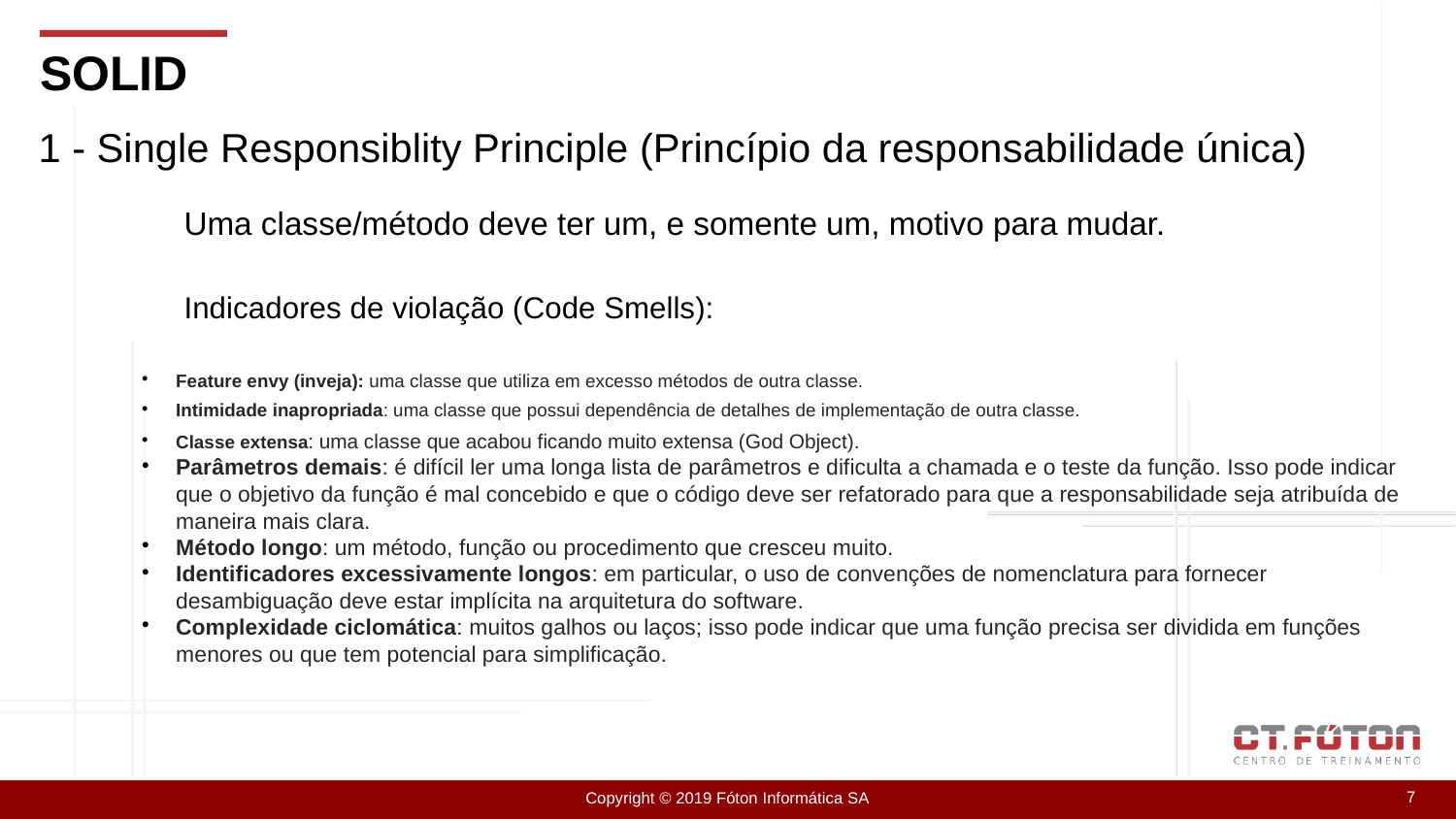

SOLID
1 - Single Responsiblity Principle (Princípio da responsabilidade única)
	Uma classe/método deve ter um, e somente um, motivo para mudar.

	Indicadores de violação (Code Smells):

Feature envy (inveja): uma classe que utiliza em excesso métodos de outra classe.
Intimidade inapropriada: uma classe que possui dependência de detalhes de implementação de outra classe.
Classe extensa: uma classe que acabou ficando muito extensa (God Object).
Parâmetros demais: é difícil ler uma longa lista de parâmetros e dificulta a chamada e o teste da função. Isso pode indicar que o objetivo da função é mal concebido e que o código deve ser refatorado para que a responsabilidade seja atribuída de maneira mais clara.
Método longo: um método, função ou procedimento que cresceu muito.
Identificadores excessivamente longos: em particular, o uso de convenções de nomenclatura para fornecer desambiguação deve estar implícita na arquitetura do software.
Complexidade ciclomática: muitos galhos ou laços; isso pode indicar que uma função precisa ser dividida em funções menores ou que tem potencial para simplificação.

7
Copyright © 2019 Fóton Informática SA